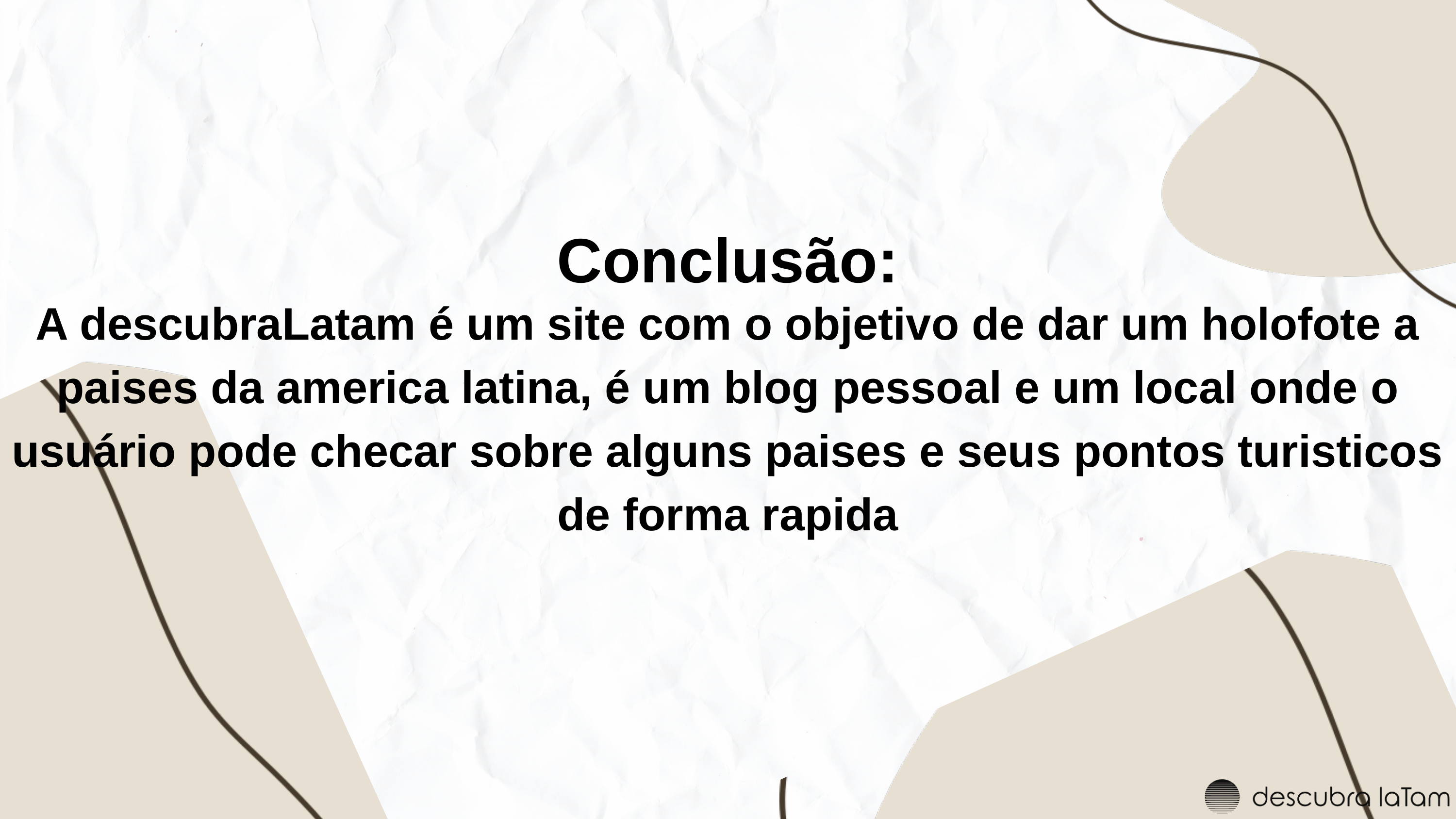

Conclusão:
A descubraLatam é um site com o objetivo de dar um holofote a paises da america latina, é um blog pessoal e um local onde o usuário pode checar sobre alguns paises e seus pontos turisticos de forma rapida